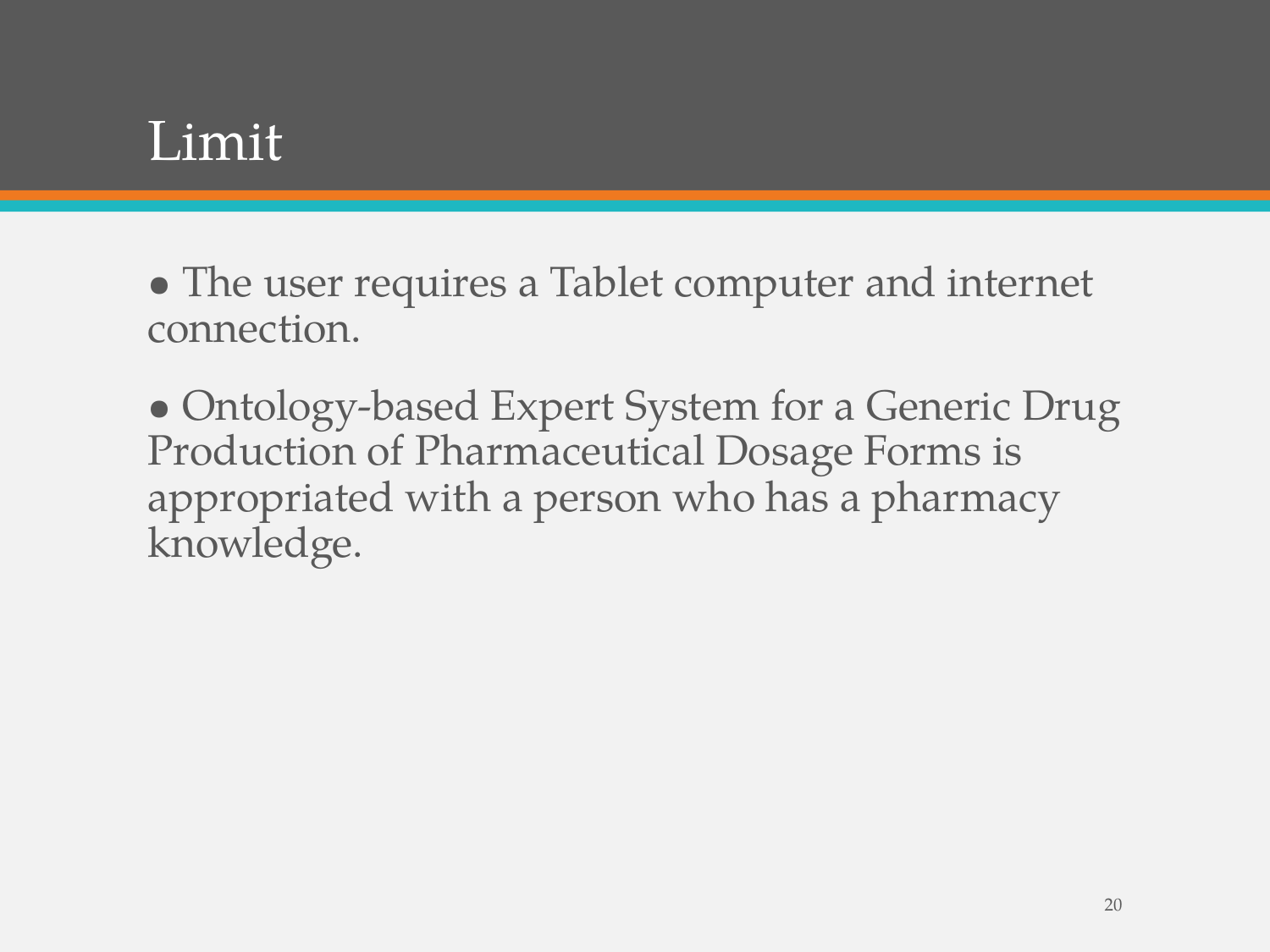

# Limit
• The user requires a Tablet computer and internet connection.
• Ontology-based Expert System for a Generic Drug Production of Pharmaceutical Dosage Forms is appropriated with a person who has a pharmacy knowledge.

20